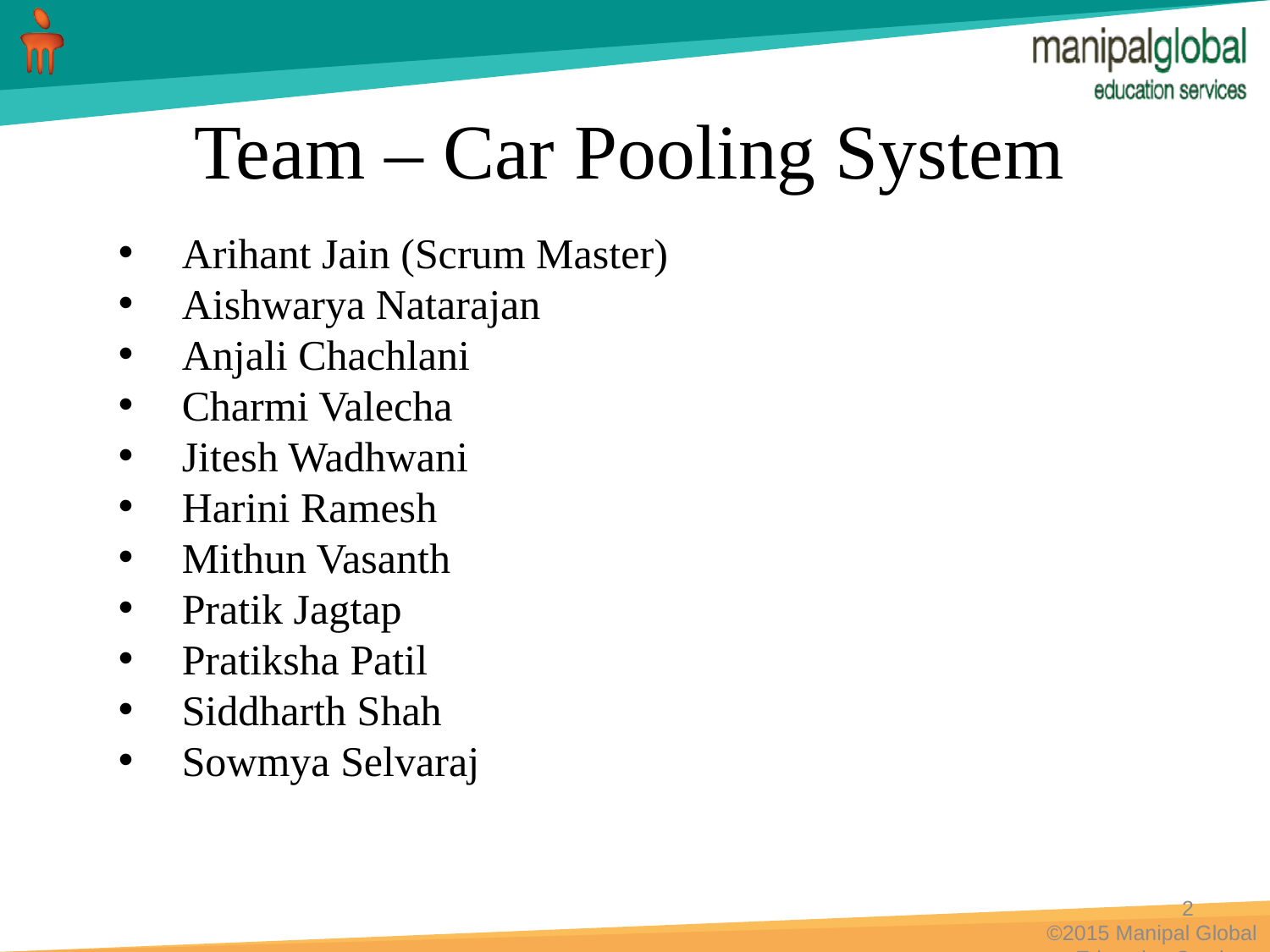

# Team – Car Pooling System

Arihant Jain (Scrum Master)
Aishwarya Natarajan
Anjali Chachlani
Charmi Valecha
Jitesh Wadhwani
Harini Ramesh
Mithun Vasanth
Pratik Jagtap
Pratiksha Patil
Siddharth Shah
Sowmya Selvaraj
2